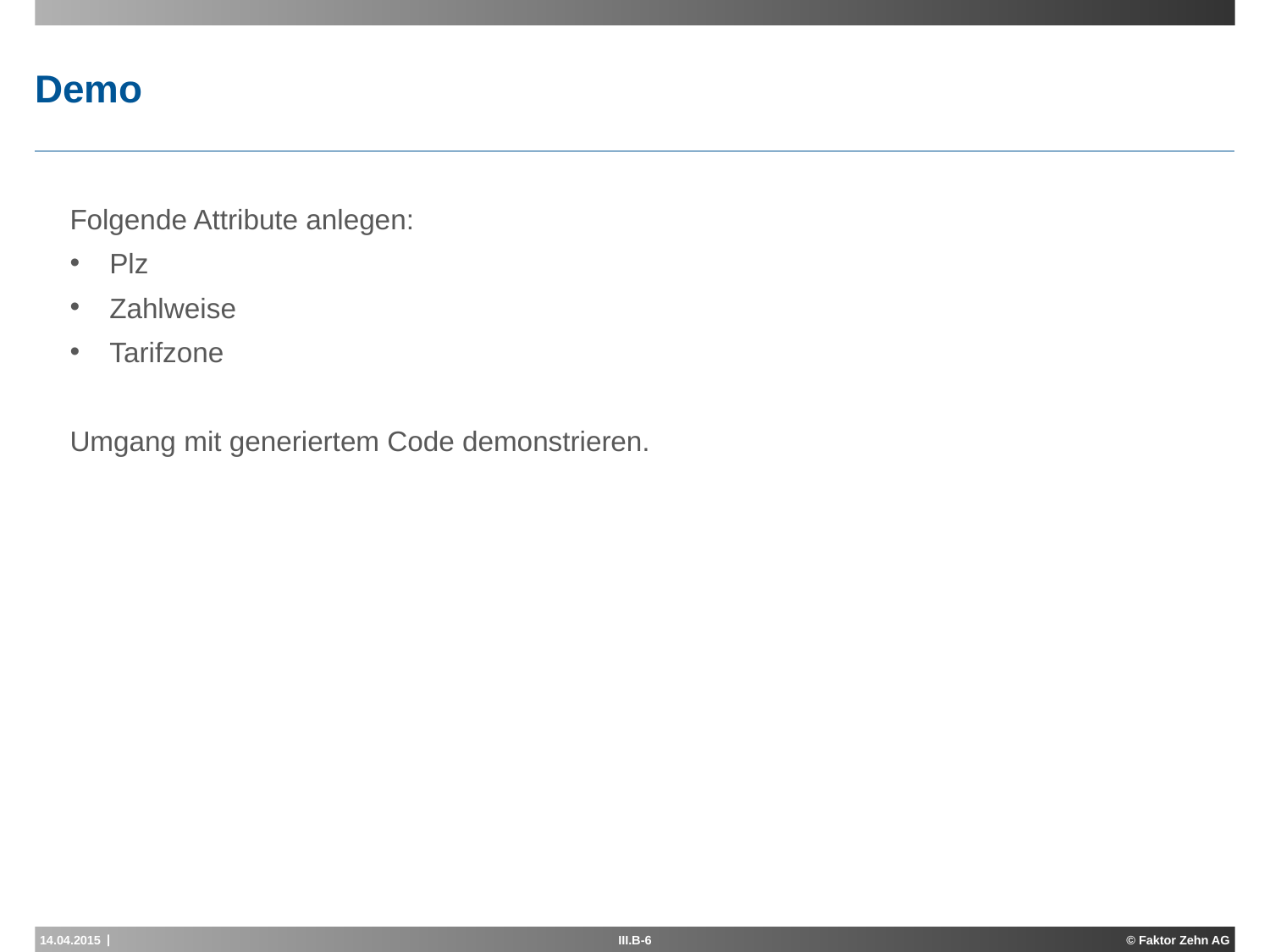

# Demo
Folgende Attribute anlegen:
Plz
Zahlweise
Tarifzone

Umgang mit generiertem Code demonstrieren.

14.04.2015
III.B-6